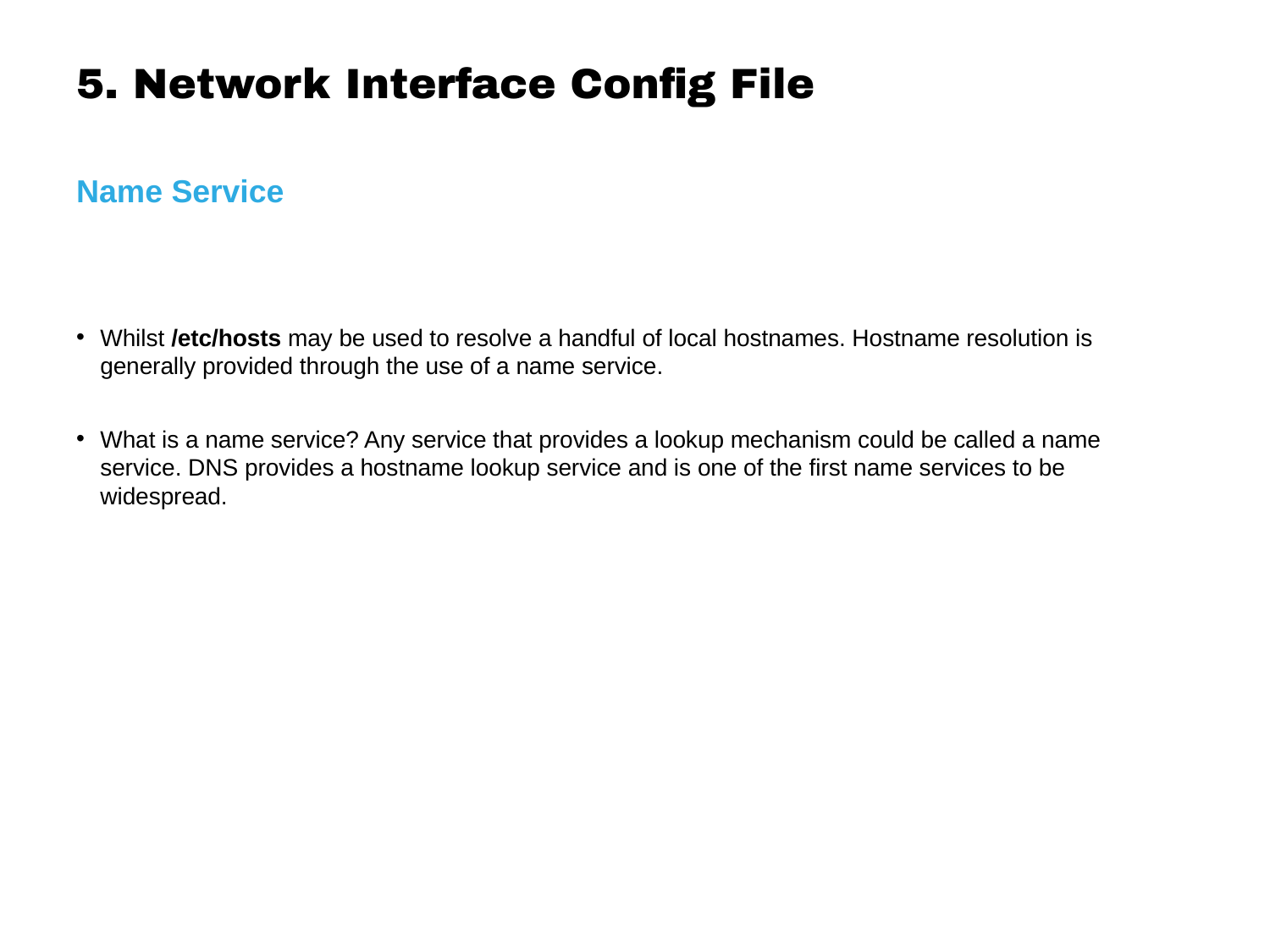

# 5. Network Interface Config File
Name Service
Whilst /etc/hosts may be used to resolve a handful of local hostnames. Hostname resolution is generally provided through the use of a name service.

What is a name service? Any service that provides a lookup mechanism could be called a name service. DNS provides a hostname lookup service and is one of the first name services to be widespread.